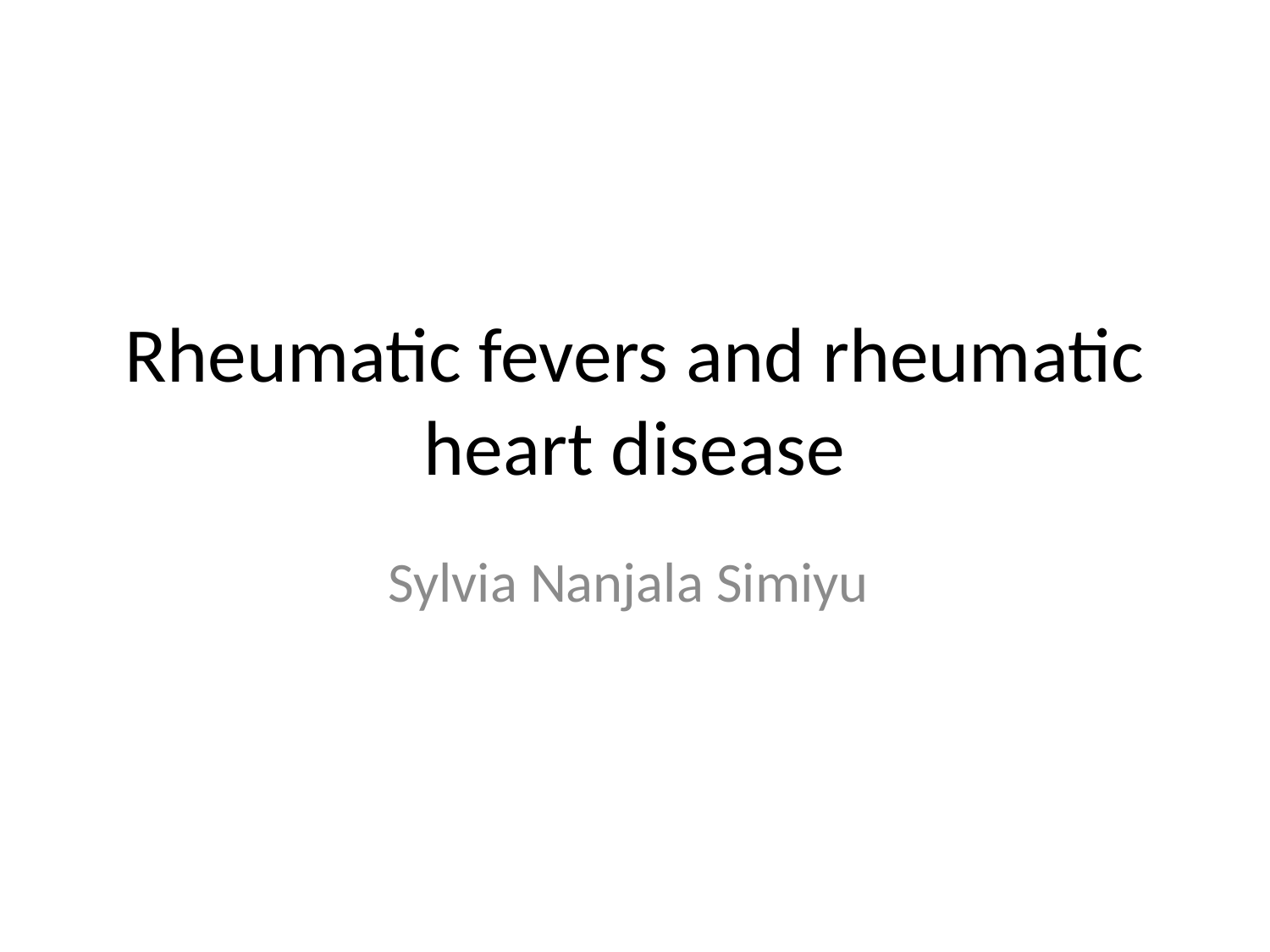

# Rheumatic fevers and rheumatic heart disease
Sylvia Nanjala Simiyu